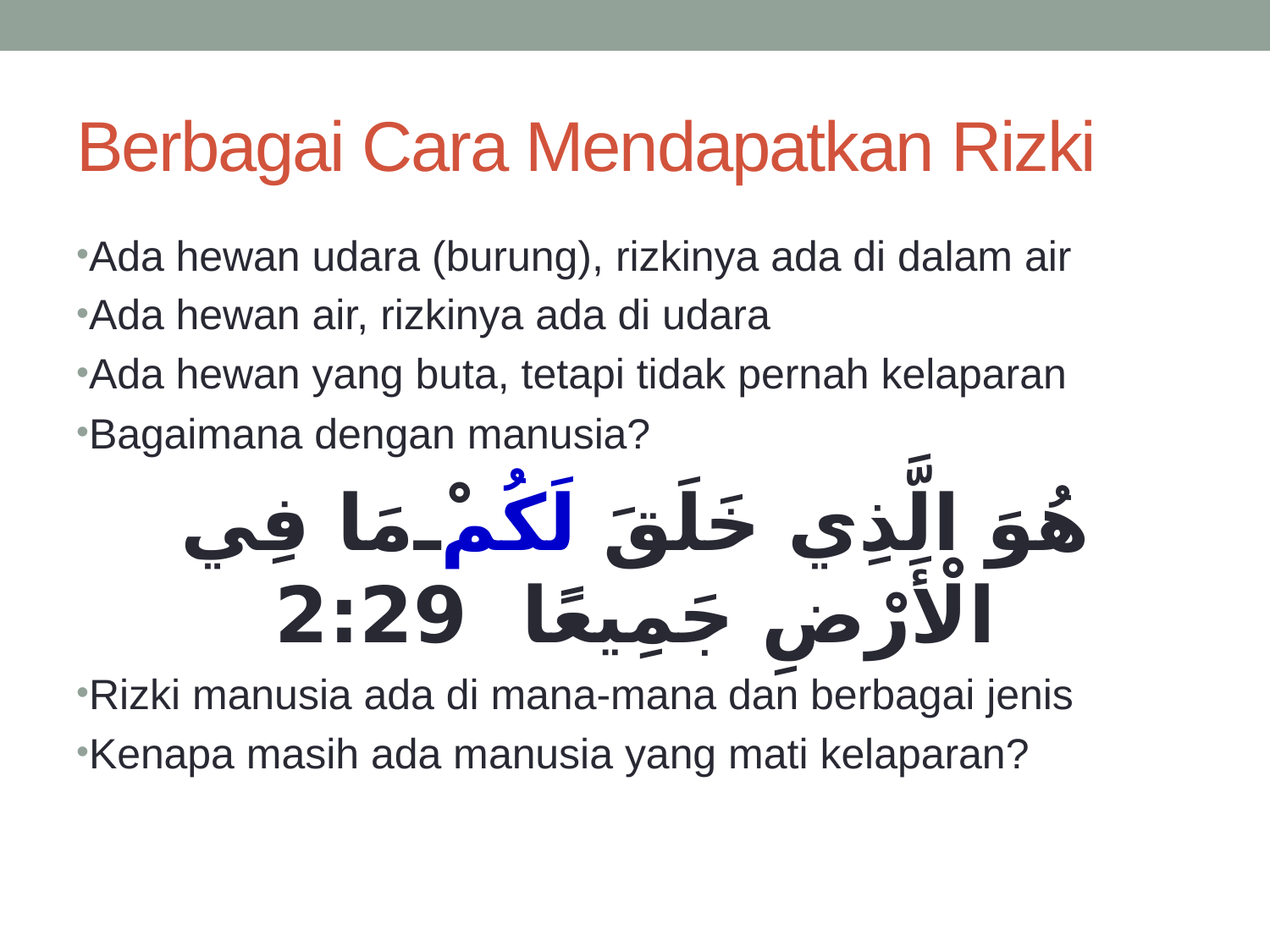

# Berbagai Cara Mendapatkan Rizki
Ada hewan udara (burung), rizkinya ada di dalam air
Ada hewan air, rizkinya ada di udara
Ada hewan yang buta, tetapi tidak pernah kelaparan
Bagaimana dengan manusia?
هُوَ الَّذِي خَلَقَ لَكُمْ مَا فِي الْأَرْضِ جَمِيعًا  2:29
Rizki manusia ada di mana-mana dan berbagai jenis
Kenapa masih ada manusia yang mati kelaparan?